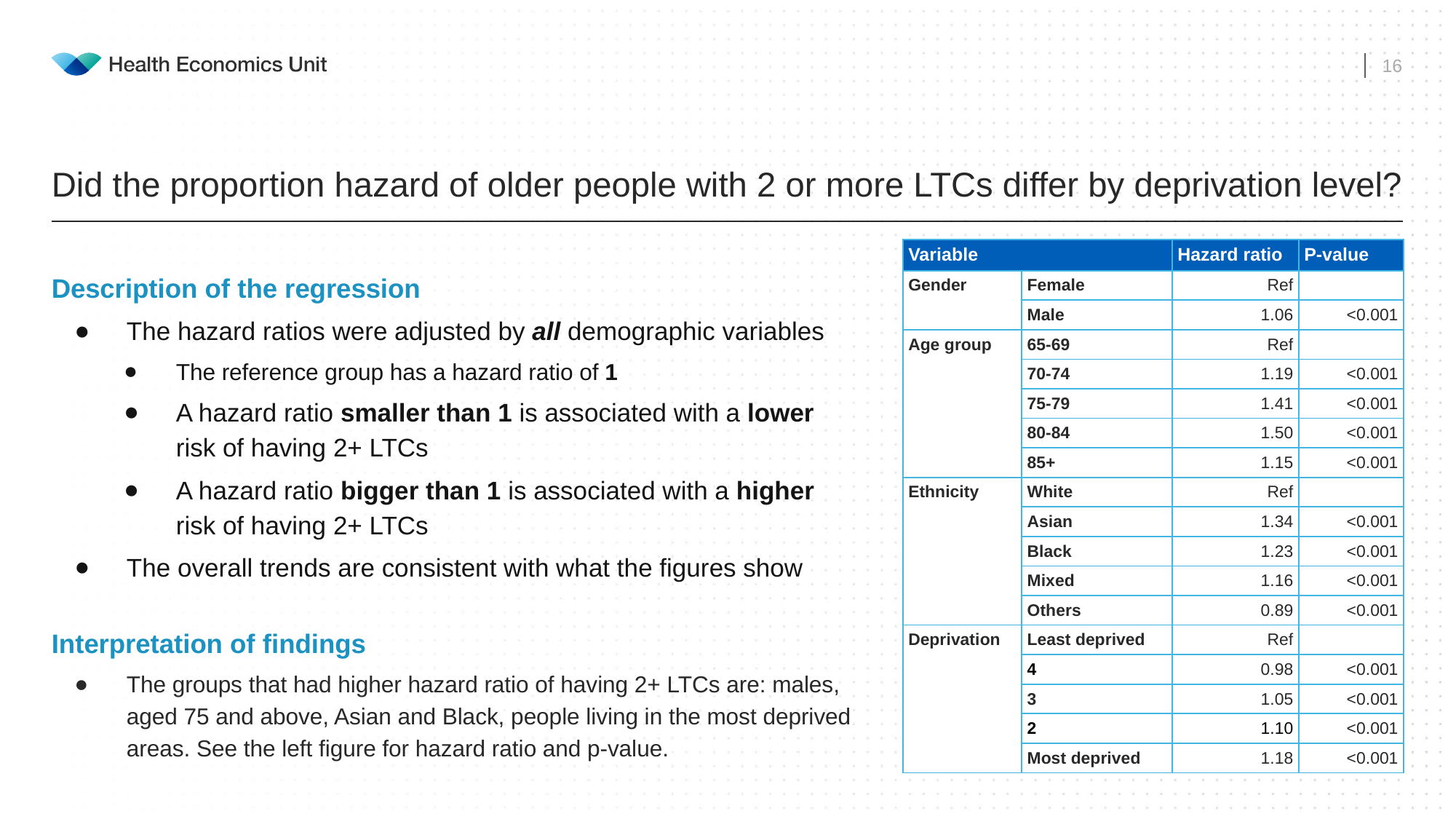

16
# Did the proportion hazard of older people with 2 or more LTCs differ by deprivation level?
| Variable |  | Hazard ratio | P-value |
| --- | --- | --- | --- |
| Gender | Female | Ref |  |
|  | Male | 1.06 | <0.001 |
| Age group | 65-69 | Ref |  |
|  | 70-74 | 1.19 | <0.001 |
|  | 75-79 | 1.41 | <0.001 |
|  | 80-84 | 1.50 | <0.001 |
|  | 85+ | 1.15 | <0.001 |
| Ethnicity | White | Ref |  |
|  | Asian | 1.34 | <0.001 |
|  | Black | 1.23 | <0.001 |
|  | Mixed | 1.16 | <0.001 |
|  | Others | 0.89 | <0.001 |
| Deprivation | Least deprived | Ref |  |
|  | 4 | 0.98 | <0.001 |
|  | 3 | 1.05 | <0.001 |
|  | 2 | 1.10 | <0.001 |
|  | Most deprived | 1.18 | <0.001 |
Description of the regression
The hazard ratios were adjusted by all demographic variables
The reference group has a hazard ratio of 1
A hazard ratio smaller than 1 is associated with a lower risk of having 2+ LTCs
A hazard ratio bigger than 1 is associated with a higher risk of having 2+ LTCs
The overall trends are consistent with what the figures show

Interpretation of findings
The groups that had higher hazard ratio of having 2+ LTCs are: males, aged 75 and above, Asian and Black, people living in the most deprived areas. See the left figure for hazard ratio and p-value.